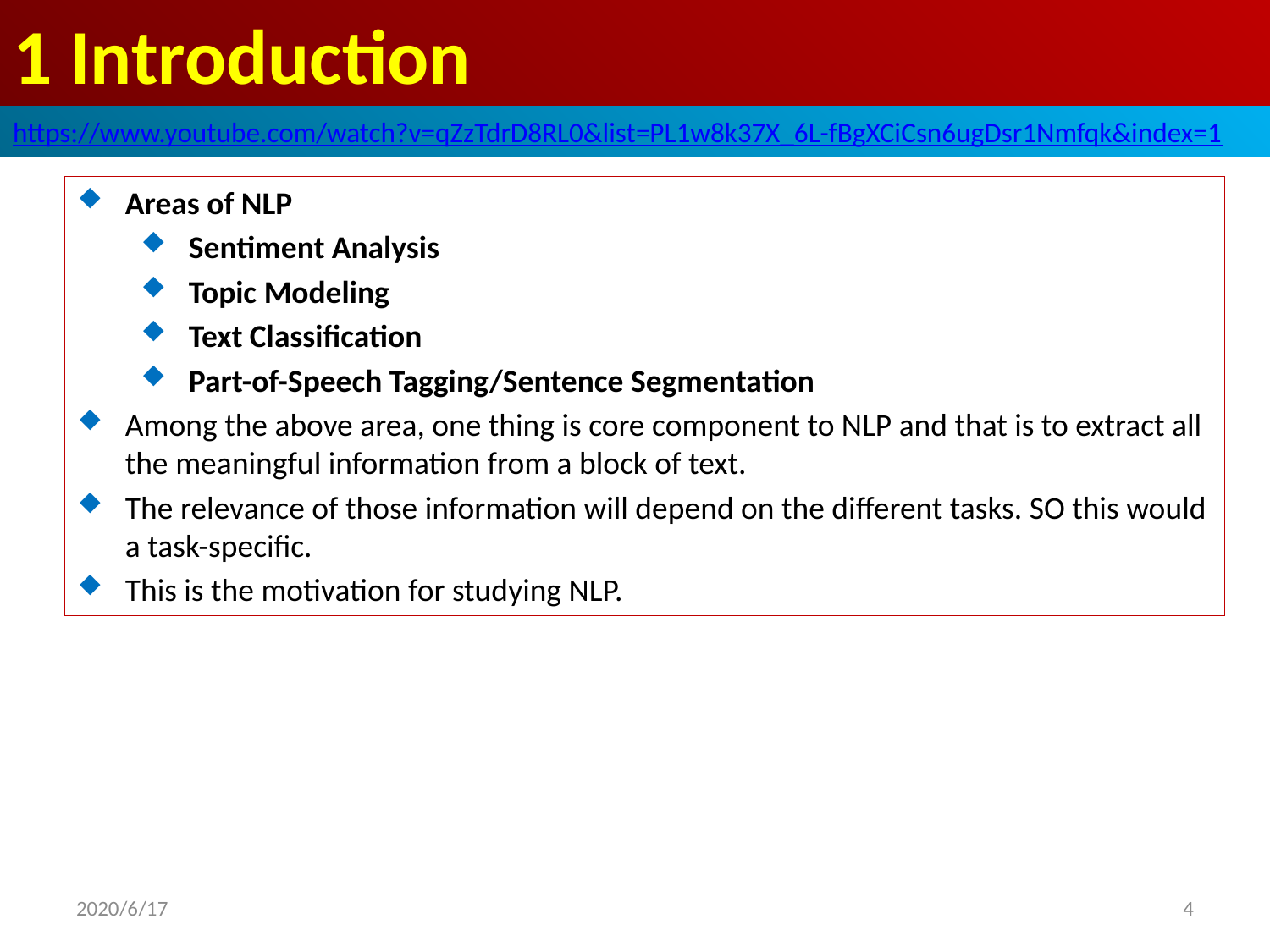

# 1 Introduction
https://www.youtube.com/watch?v=qZzTdrD8RL0&list=PL1w8k37X_6L-fBgXCiCsn6ugDsr1Nmfqk&index=1
Areas of NLP
Sentiment Analysis
Topic Modeling
Text Classification
Part-of-Speech Tagging/Sentence Segmentation
Among the above area, one thing is core component to NLP and that is to extract all the meaningful information from a block of text.
The relevance of those information will depend on the different tasks. SO this would a task-specific.
This is the motivation for studying NLP.

2020/6/17
4